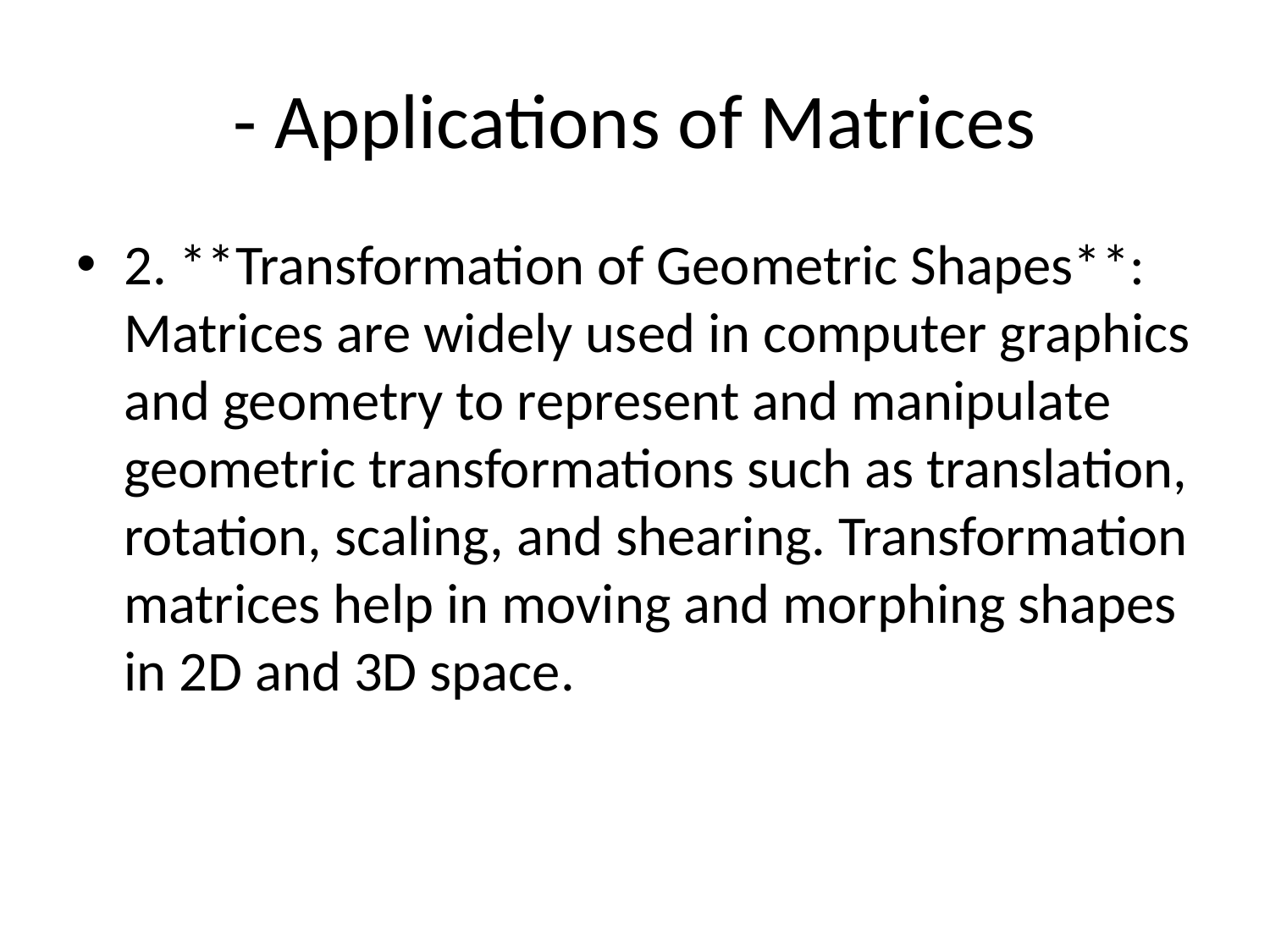

# - Applications of Matrices
2. **Transformation of Geometric Shapes**: Matrices are widely used in computer graphics and geometry to represent and manipulate geometric transformations such as translation, rotation, scaling, and shearing. Transformation matrices help in moving and morphing shapes in 2D and 3D space.